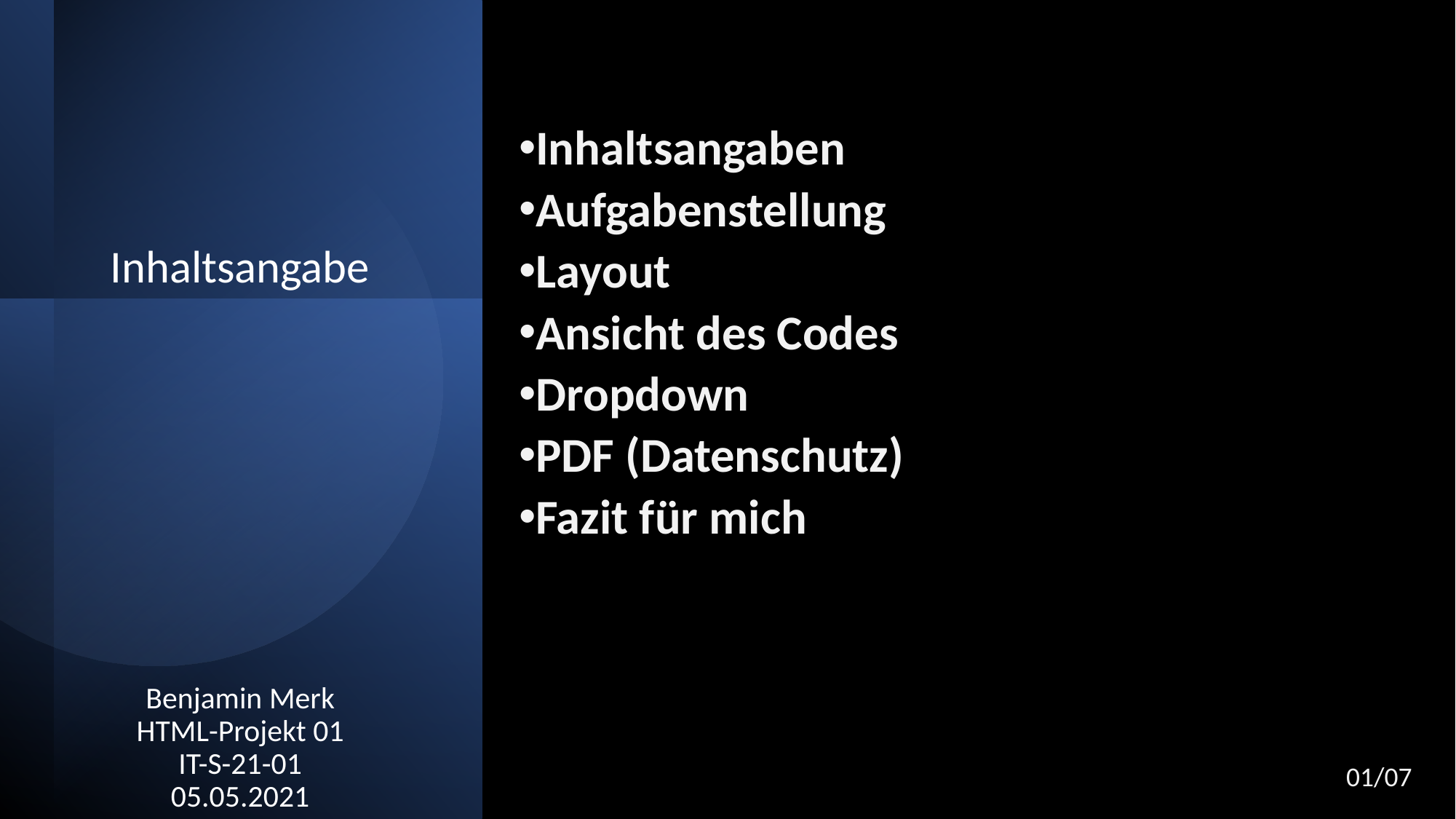

Inhaltsangaben
Aufgabenstellung
Layout
Ansicht des Codes
Dropdown
PDF (Datenschutz)
Fazit für mich

Inhaltsangabe

# Benjamin Merk HTML-Projekt 01 IT-S-21-01 05.05.2021
01/07